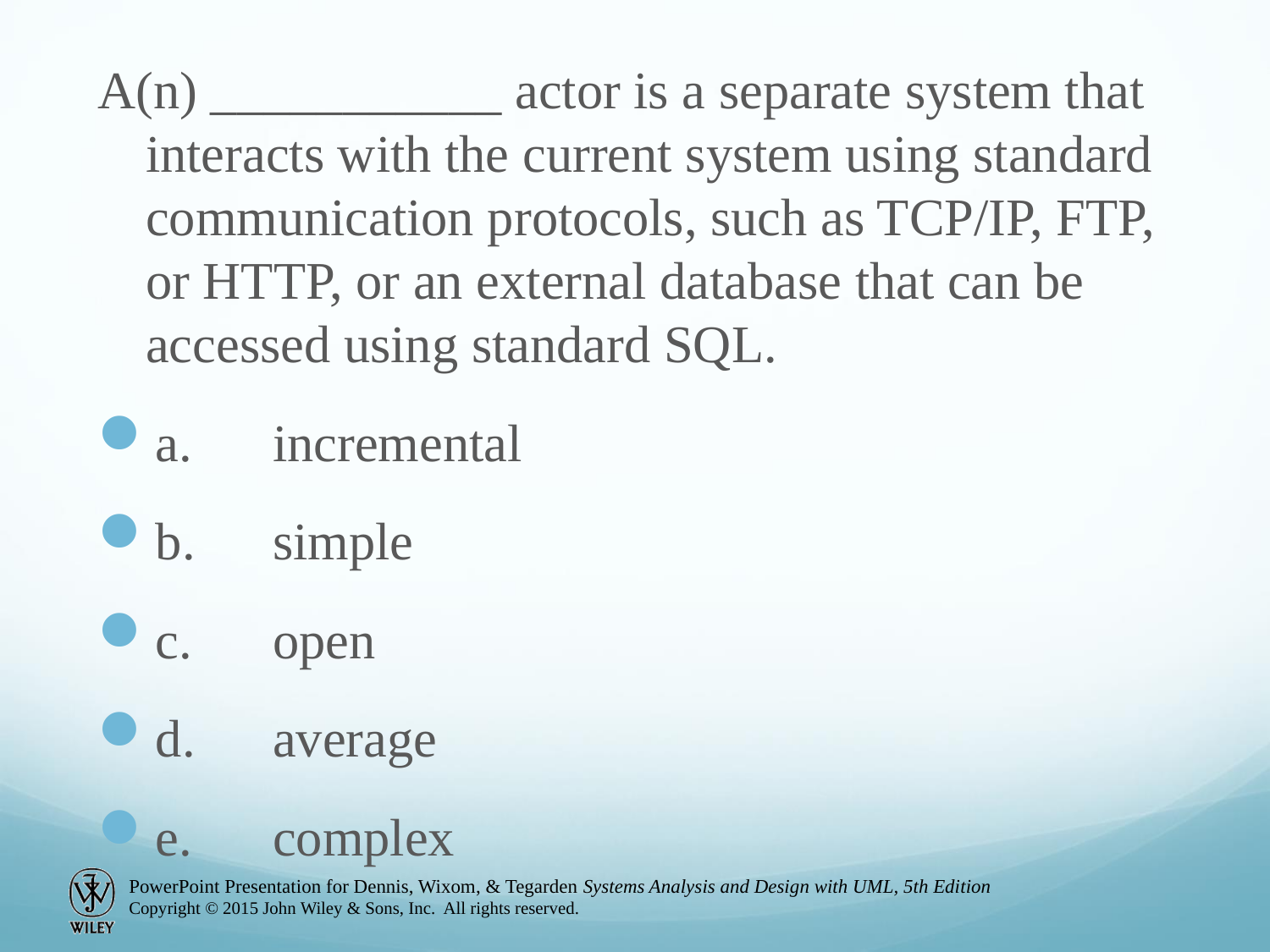

A(n) ___________ actor is a separate system that interacts with the current system using standard communication protocols, such as TCP/IP, FTP, or HTTP, or an external database that can be accessed using standard SQL.
a.	incremental
b.	simple
c.	open
d.	average
e.	complex